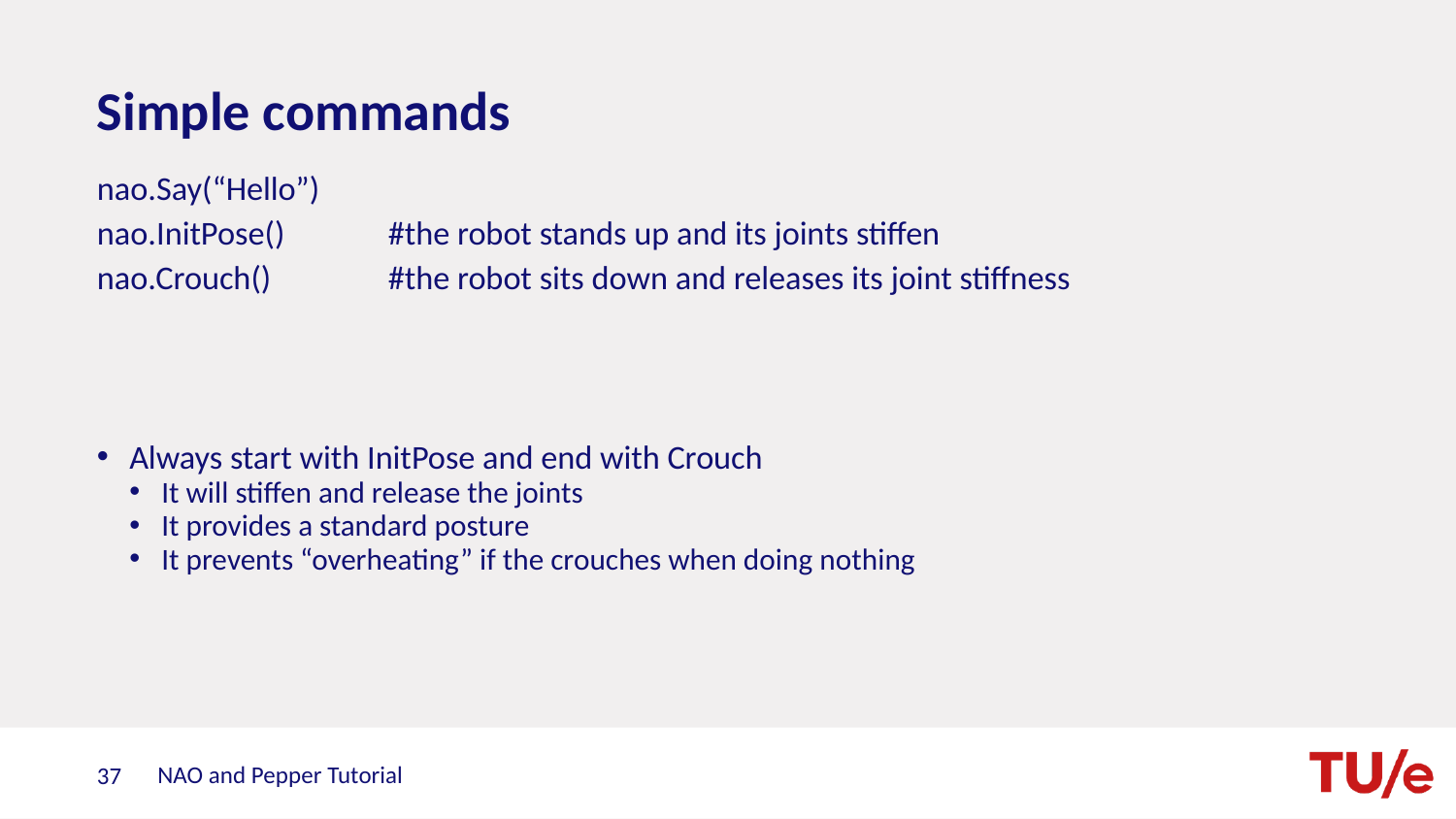

# Simple commands
nao.Say(“Hello”)
nao.InitPose() 	#the robot stands up and its joints stiffen
nao.Crouch()	#the robot sits down and releases its joint stiffness

Always start with InitPose and end with Crouch
It will stiffen and release the joints
It provides a standard posture
It prevents “overheating” if the crouches when doing nothing

NAO and Pepper Tutorial
37